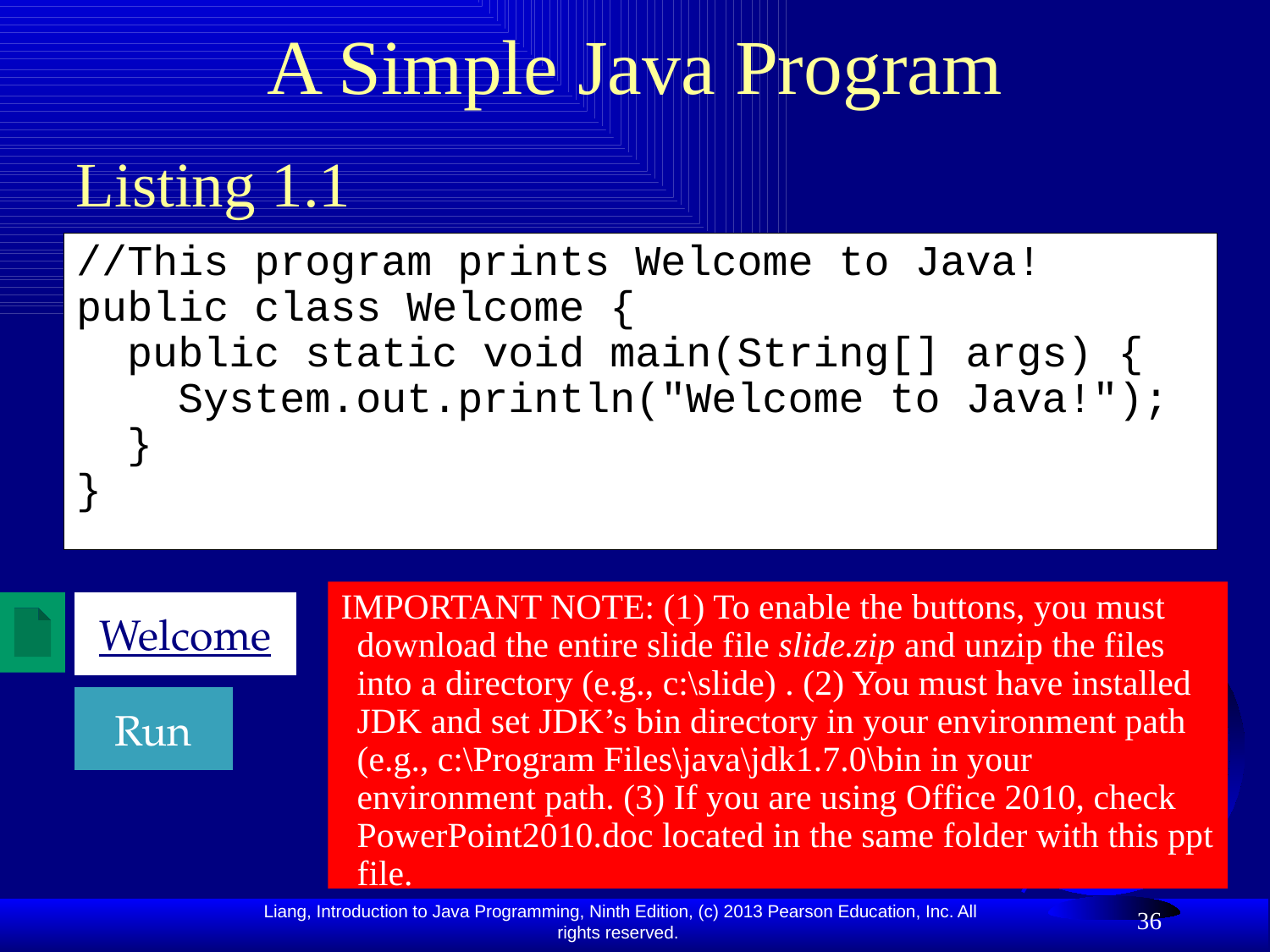

# A Simple Java Program
Listing 1.1
//This program prints Welcome to Java!
public class Welcome {
  public static void main(String[] args) {
    System.out.println("Welcome to Java!");
  }
}
IMPORTANT NOTE: (1) To enable the buttons, you must download the entire slide file slide.zip and unzip the files into a directory (e.g., c:\slide) . (2) You must have installed JDK and set JDK’s bin directory in your environment path (e.g., c:\Program Files\java\jdk1.7.0\bin in your environment path. (3) If you are using Office 2010, check PowerPoint2010.doc located in the same folder with this ppt file.

Welcome
Run
36